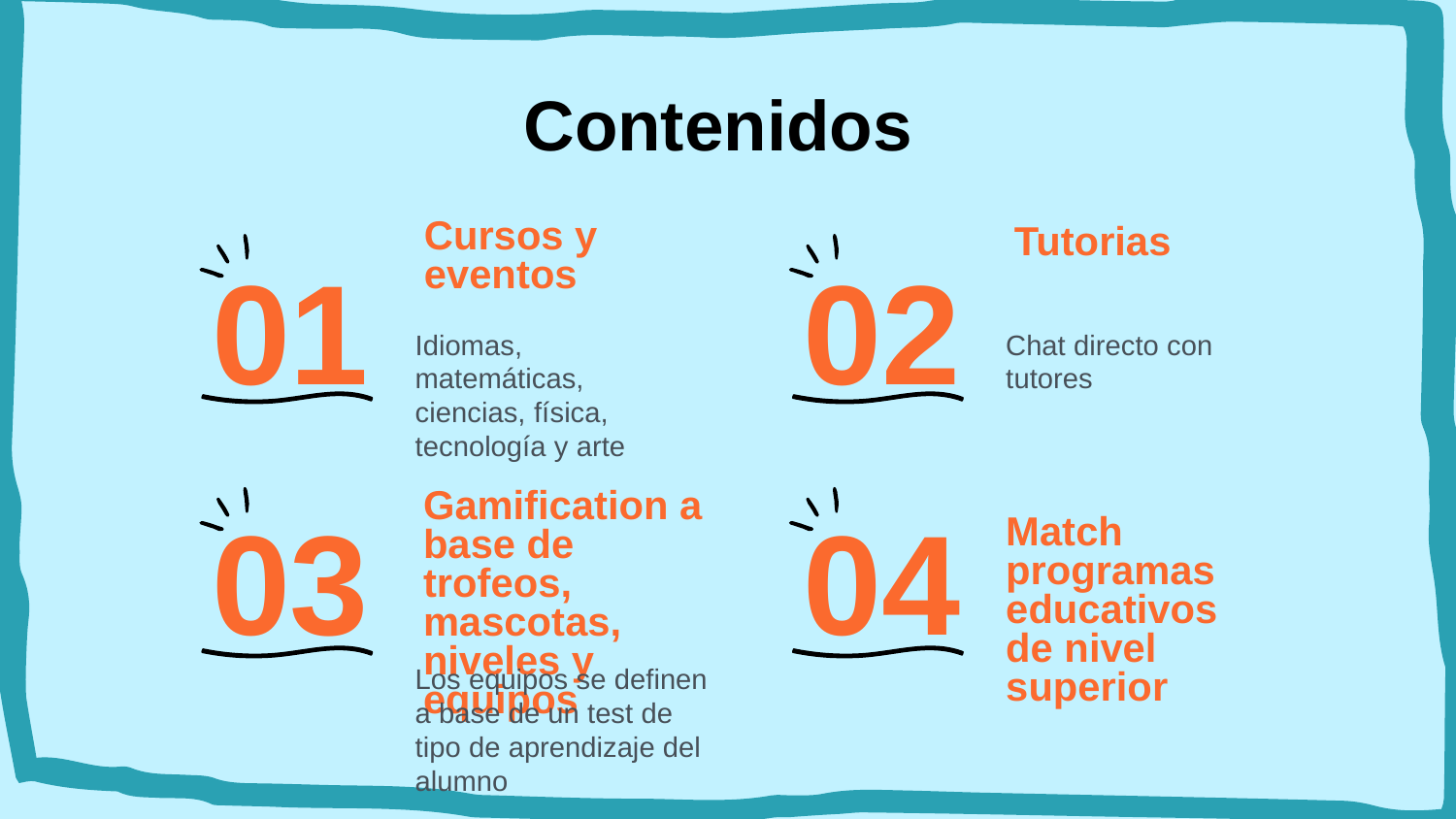

# Contenidos
Cursos y eventos
Tutorias

01
02
Idiomas, matemáticas, ciencias, física, tecnología y arte
Chat directo con tutores

Gamification a base de trofeos, mascotas, niveles y equipos

Match programas educativos de nivel superior
03
04
Los equipos se definen a base de un test de tipo de aprendizaje del alumno